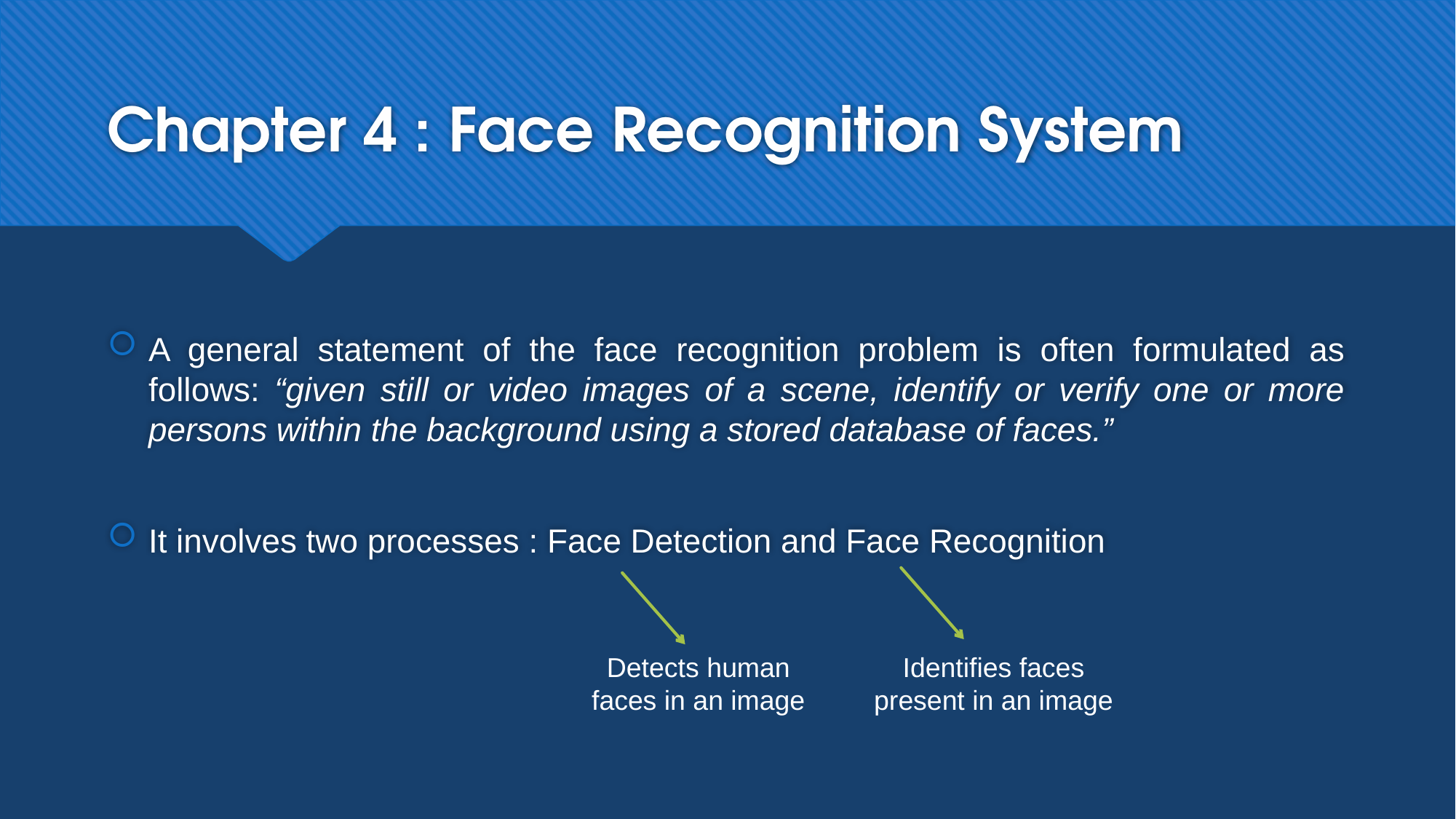

# Chapter 4 : Face Recognition System
A general statement of the face recognition problem is often formulated as follows: “given still or video images of a scene, identify or verify one or more persons within the background using a stored database of faces.”

It involves two processes : Face Detection and Face Recognition
Detects human faces in an image
Identifies faces present in an image